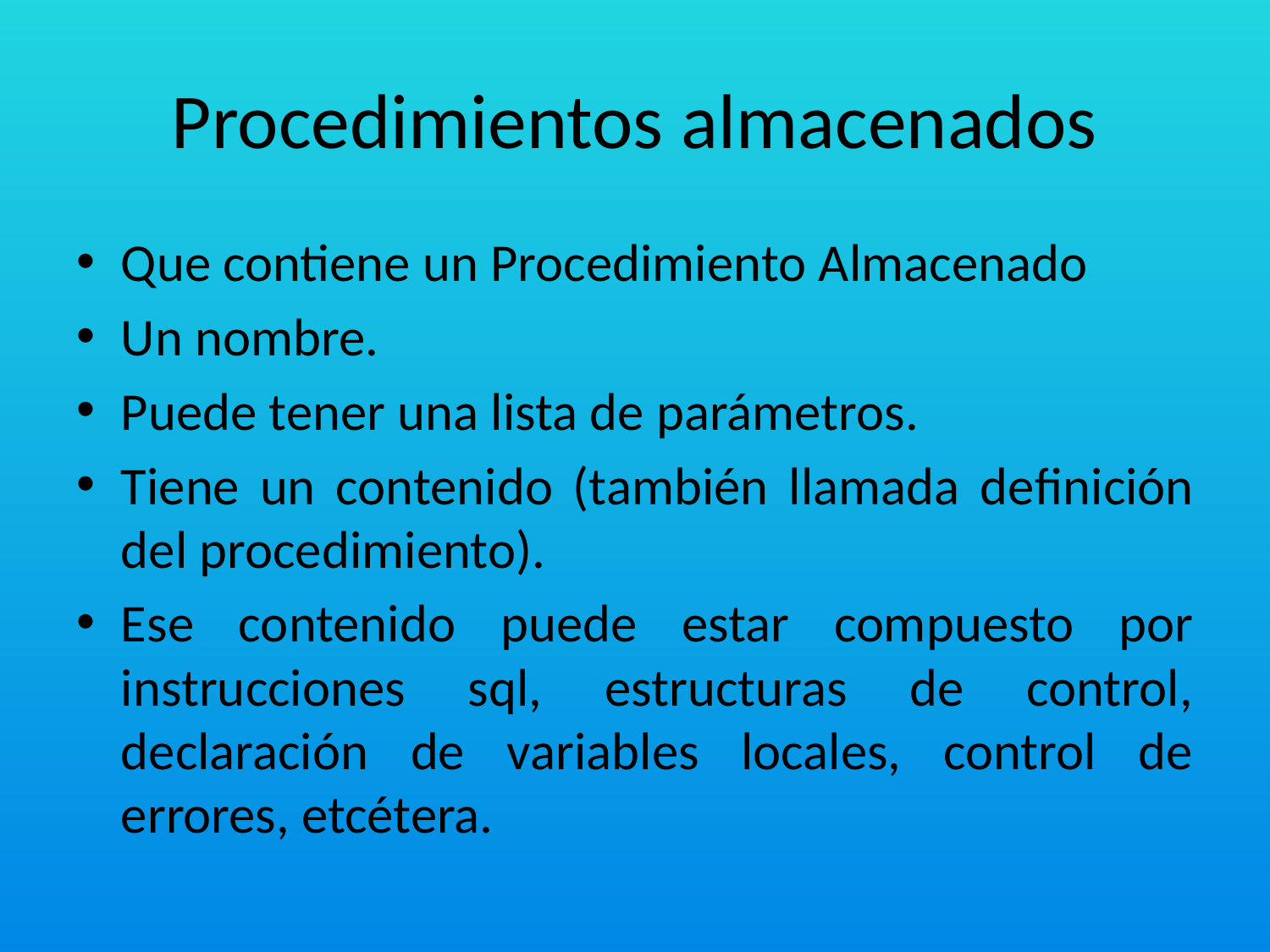

# Procedimientos almacenados
Que contiene un Procedimiento Almacenado
Un nombre.
Puede tener una lista de parámetros.
Tiene un contenido (también llamada deﬁnición del procedimiento).
Ese contenido puede estar compuesto por instrucciones sql, estructuras de control, declaración de variables locales, control de errores, etcétera.